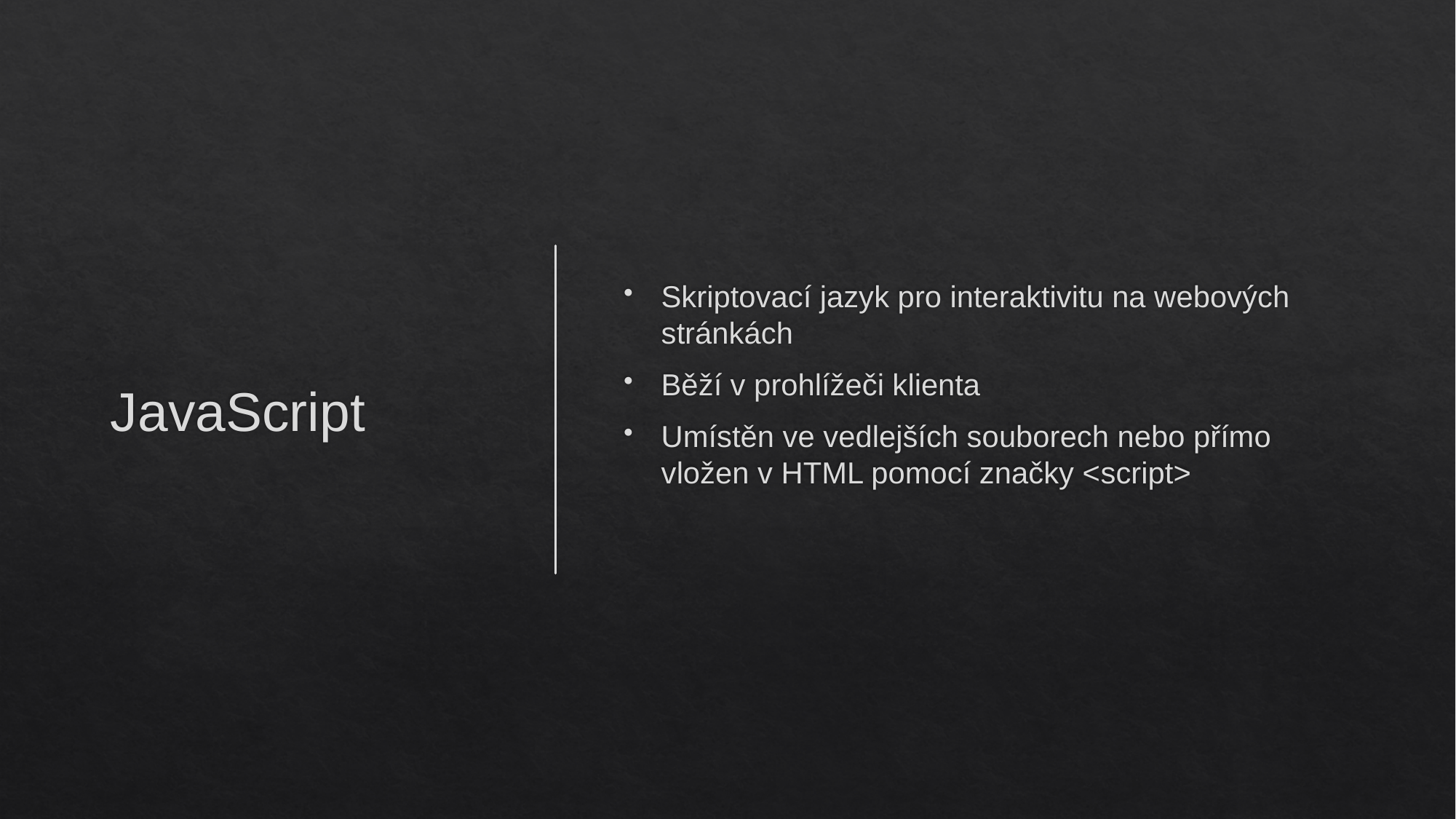

# JavaScript
Skriptovací jazyk pro interaktivitu na webových stránkách
Běží v prohlížeči klienta
Umístěn ve vedlejších souborech nebo přímo vložen v HTML pomocí značky <script>